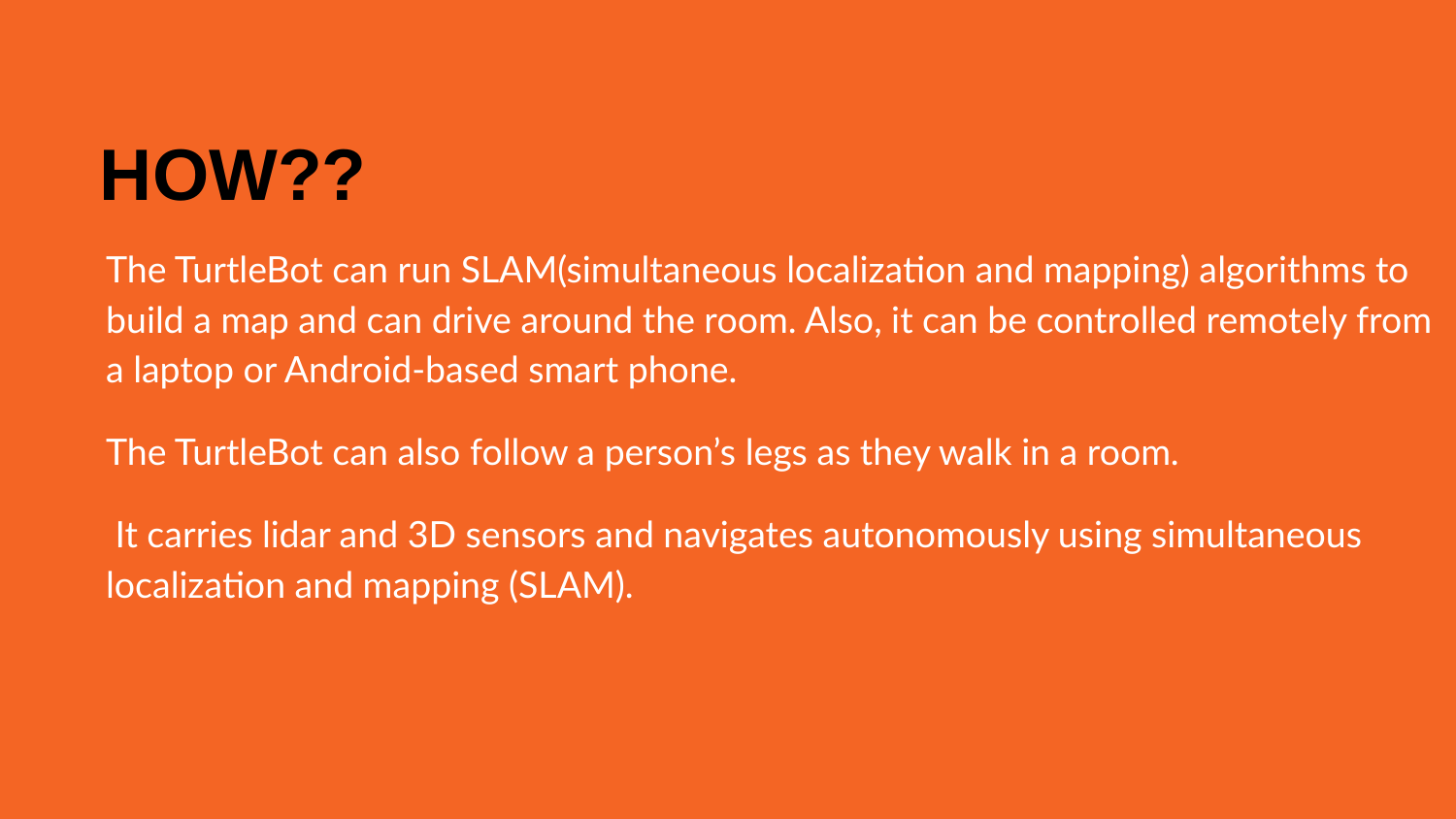

HOW??
The TurtleBot can run SLAM(simultaneous localization and mapping) algorithms to   build a map and can drive around the room. Also, it can be controlled remotely from a laptop or Android-based smart phone.
The TurtleBot can also follow a person’s legs as they walk in a room.
 It carries lidar and 3D sensors and navigates autonomously using simultaneous localization and mapping (SLAM).